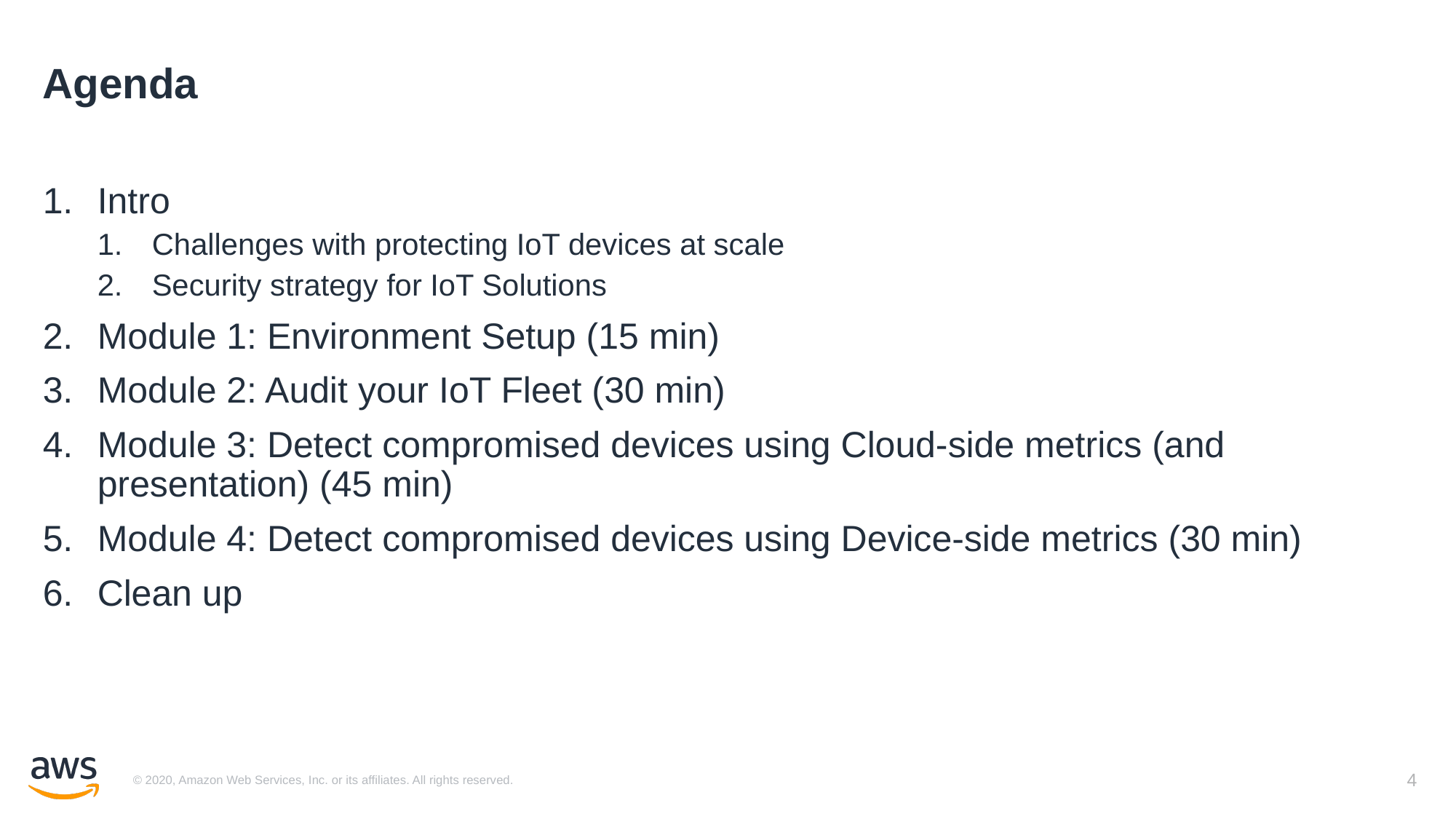

# Agenda
Intro
Challenges with protecting IoT devices at scale
Security strategy for IoT Solutions
Module 1: Environment Setup (15 min)
Module 2: Audit your IoT Fleet (30 min)
Module 3: Detect compromised devices using Cloud-side metrics (and presentation) (45 min)
Module 4: Detect compromised devices using Device-side metrics (30 min)
Clean up

4